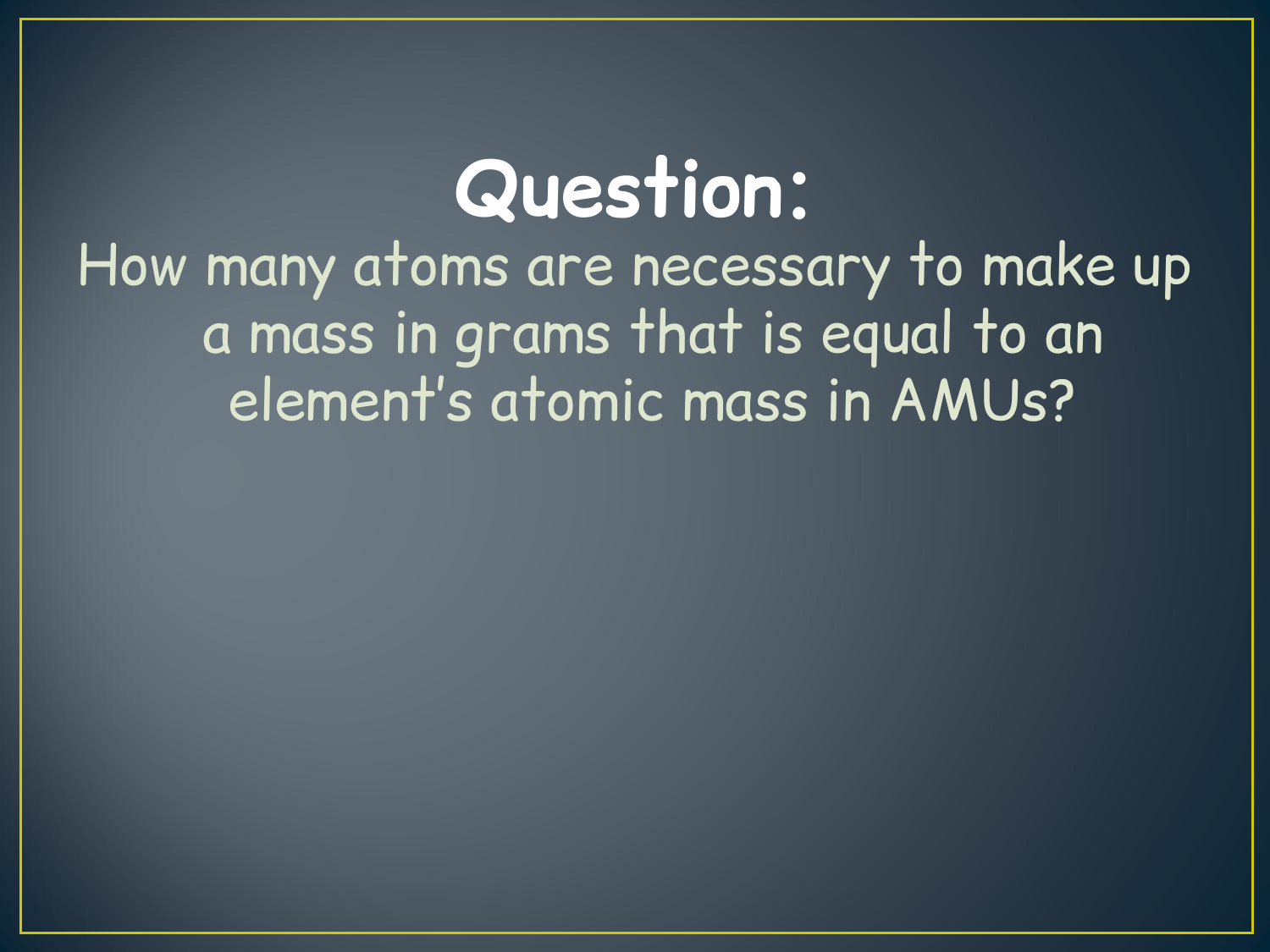

# Question:
How many atoms are necessary to make up a mass in grams that is equal to an element’s atomic mass in AMUs?